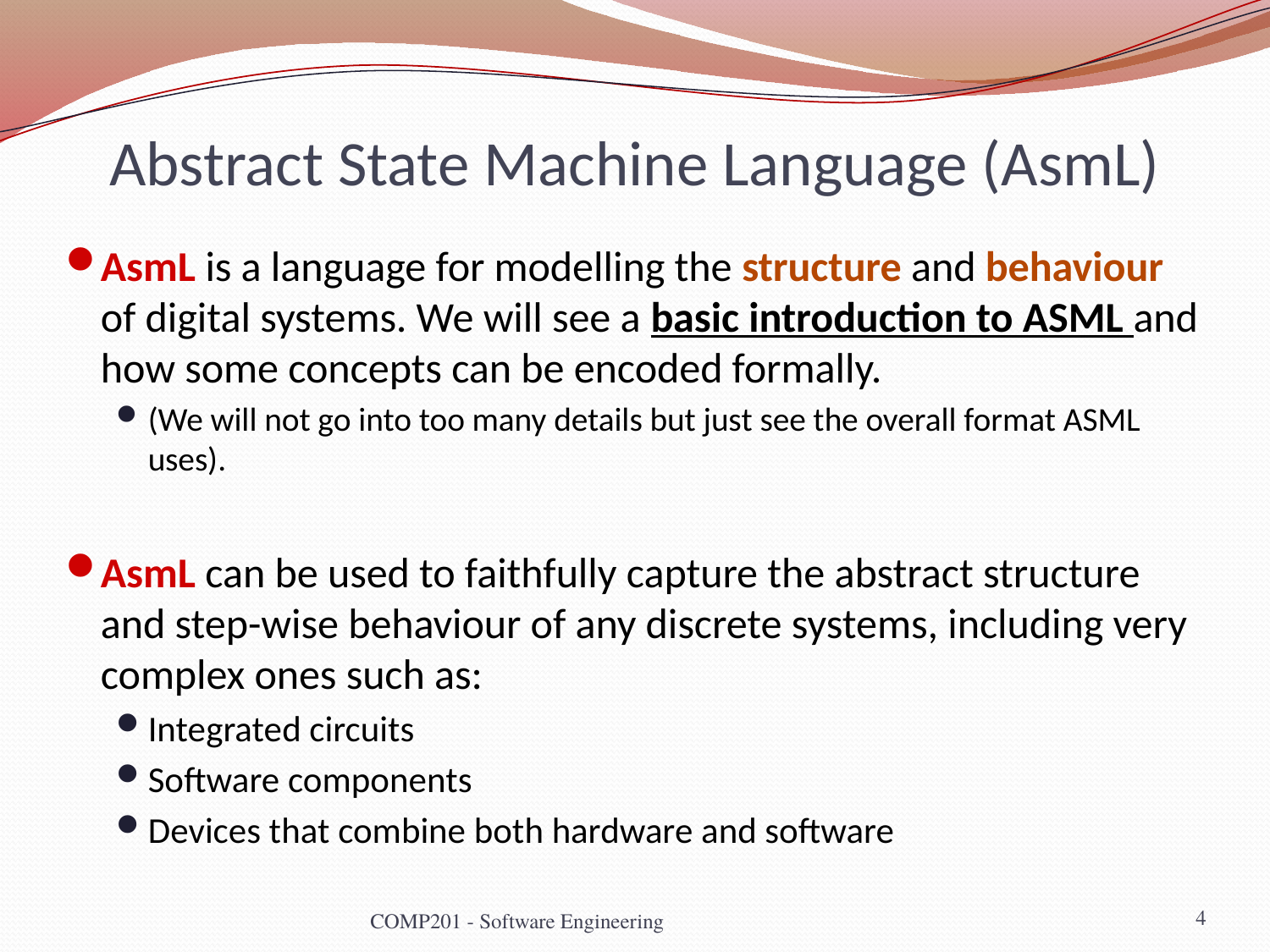

# Abstract State Machine Language (AsmL)
AsmL is a language for modelling the structure and behaviour of digital systems. We will see a basic introduction to ASML and how some concepts can be encoded formally.
(We will not go into too many details but just see the overall format ASML uses).

AsmL can be used to faithfully capture the abstract structure and step-wise behaviour of any discrete systems, including very complex ones such as:
Integrated circuits
Software components
Devices that combine both hardware and software
COMP201 - Software Engineering
4